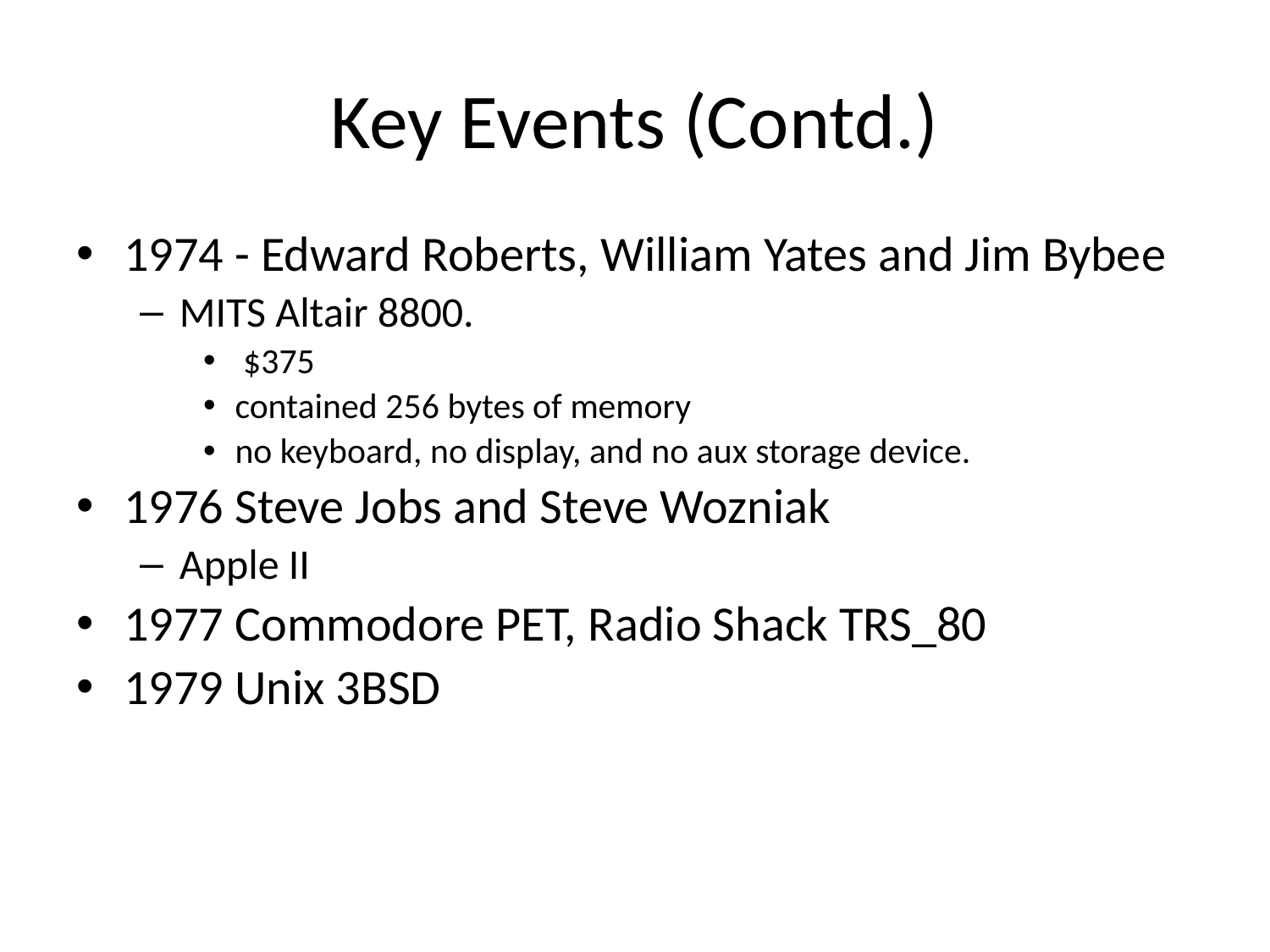

# Key Events (Contd.)
1974 - Edward Roberts, William Yates and Jim Bybee
MITS Altair 8800.
 $375
contained 256 bytes of memory
no keyboard, no display, and no aux storage device.
1976 Steve Jobs and Steve Wozniak
Apple II
1977 Commodore PET, Radio Shack TRS_80
1979 Unix 3BSD